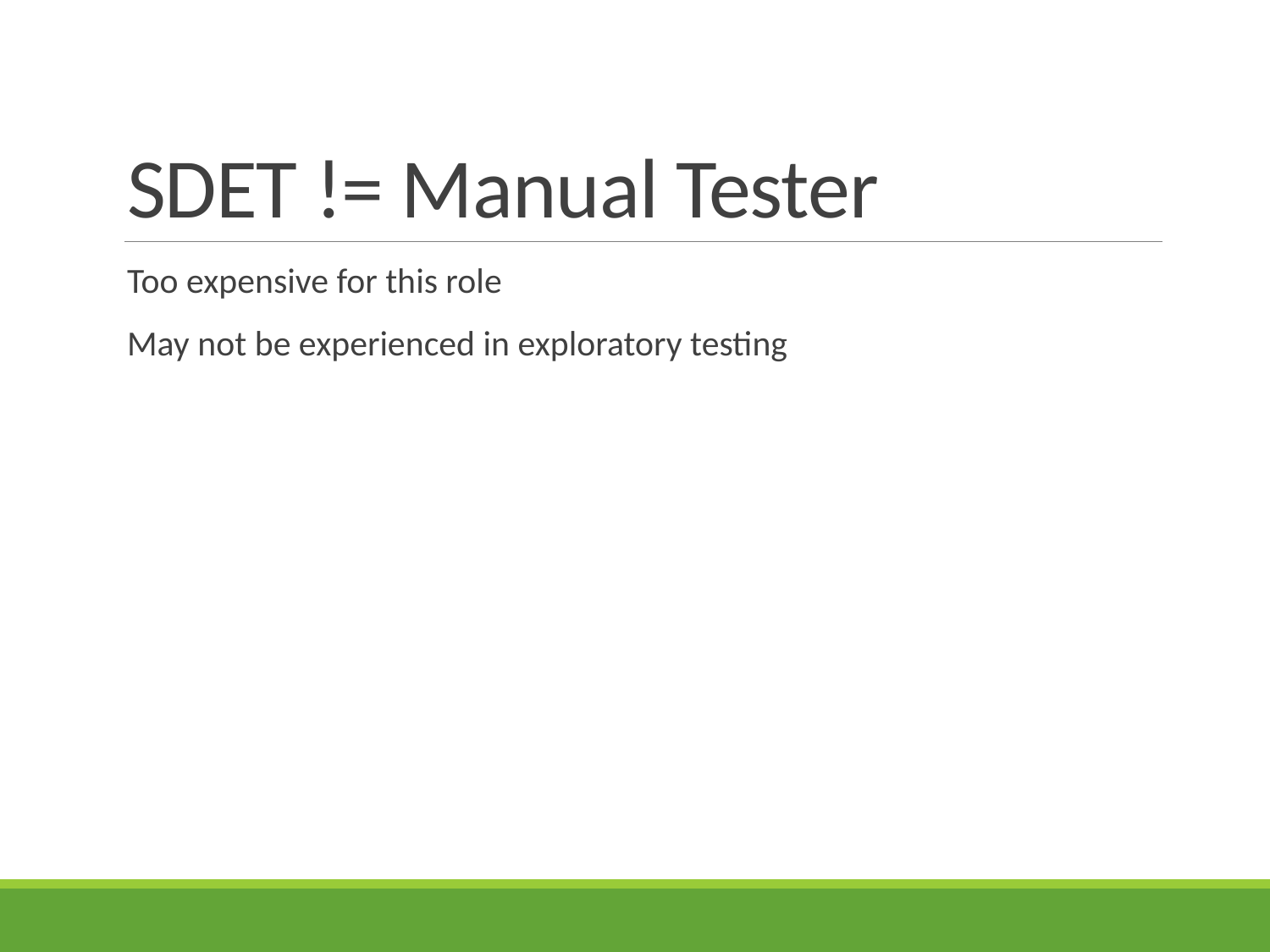

# SDET != Manual Tester
Too expensive for this role
May not be experienced in exploratory testing